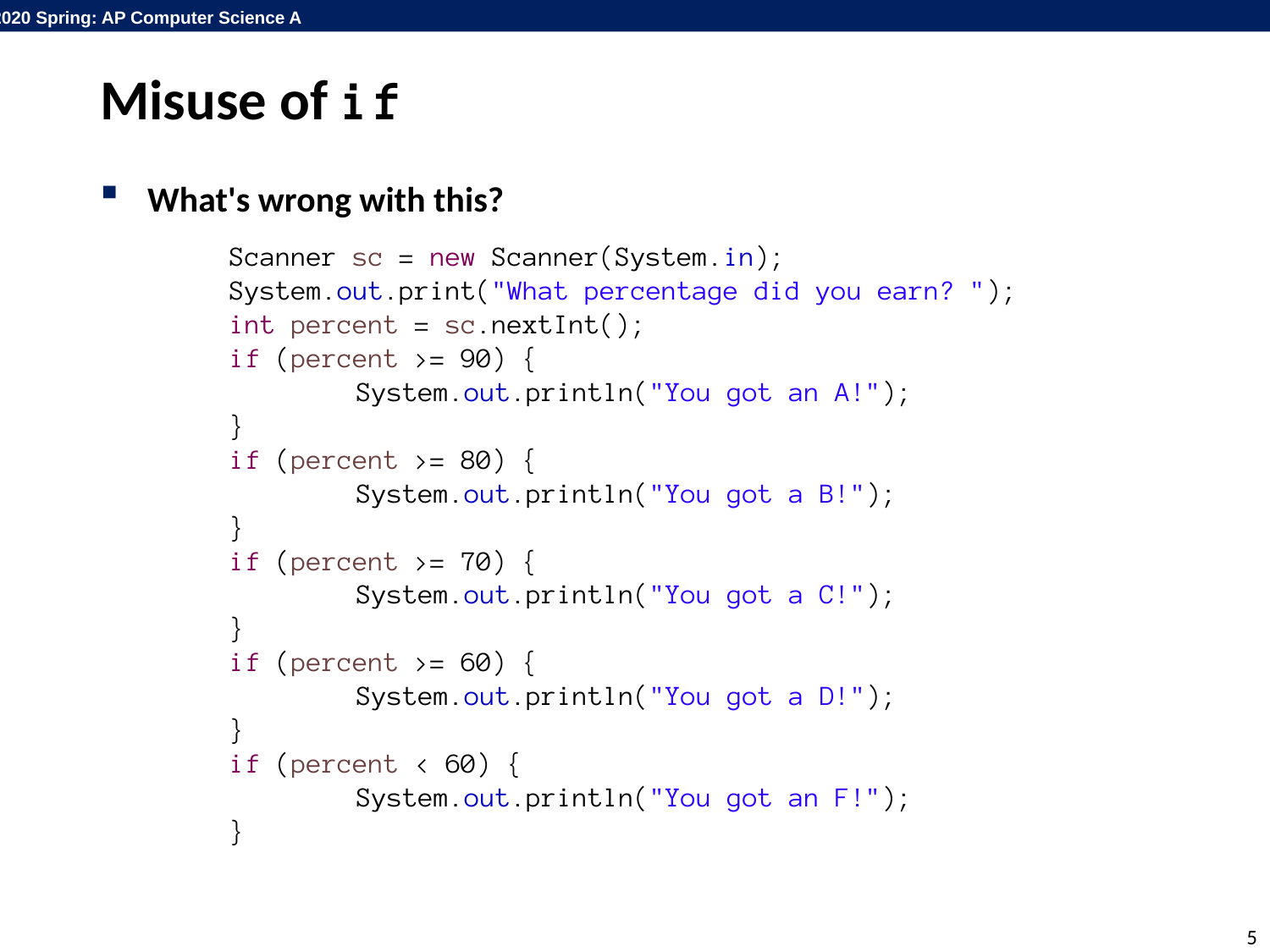

# Misuse of if
What's wrong with this?

Scanner sc = new Scanner(System.in);
System.out.print("What percentage did you earn? ");
int percent = sc.nextInt();
if (percent >= 90) {
	System.out.println("You got an A!");
}
if (percent >= 80) {
	System.out.println("You got a B!");
}
if (percent >= 70) {
	System.out.println("You got a C!");
}
if (percent >= 60) {
	System.out.println("You got a D!");
}
if (percent < 60) {
	System.out.println("You got an F!");
}
5